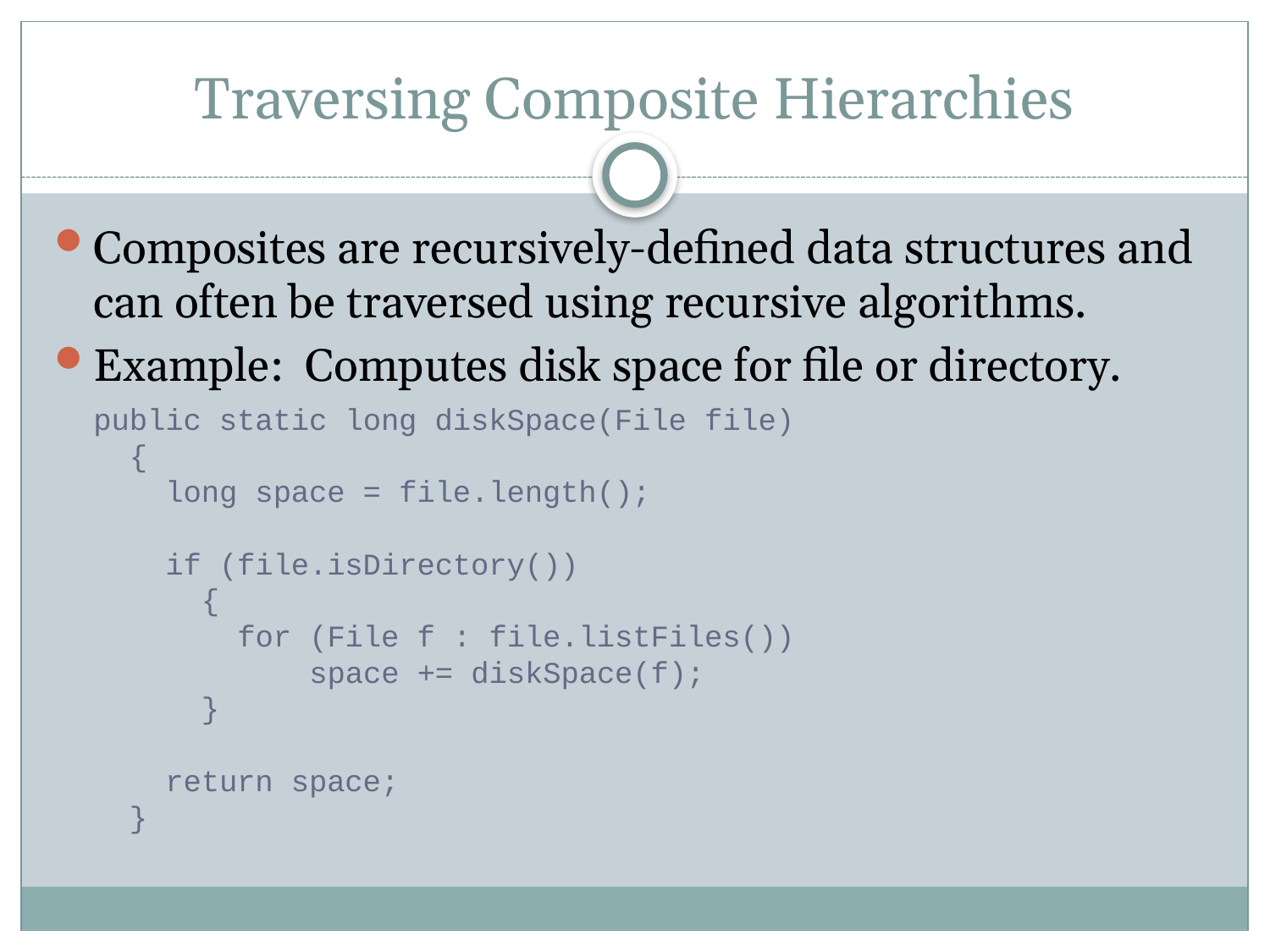

# Traversing Composite Hierarchies
Composites are recursively-defined data structures and can often be traversed using recursive algorithms.
Example:  Computes disk space for file or directory.
public static long diskSpace(File file)
  {
    long space = file.length();

    if (file.isDirectory())
      {
        for (File f : file.listFiles())
            space += diskSpace(f);
      }

    return space;
  }